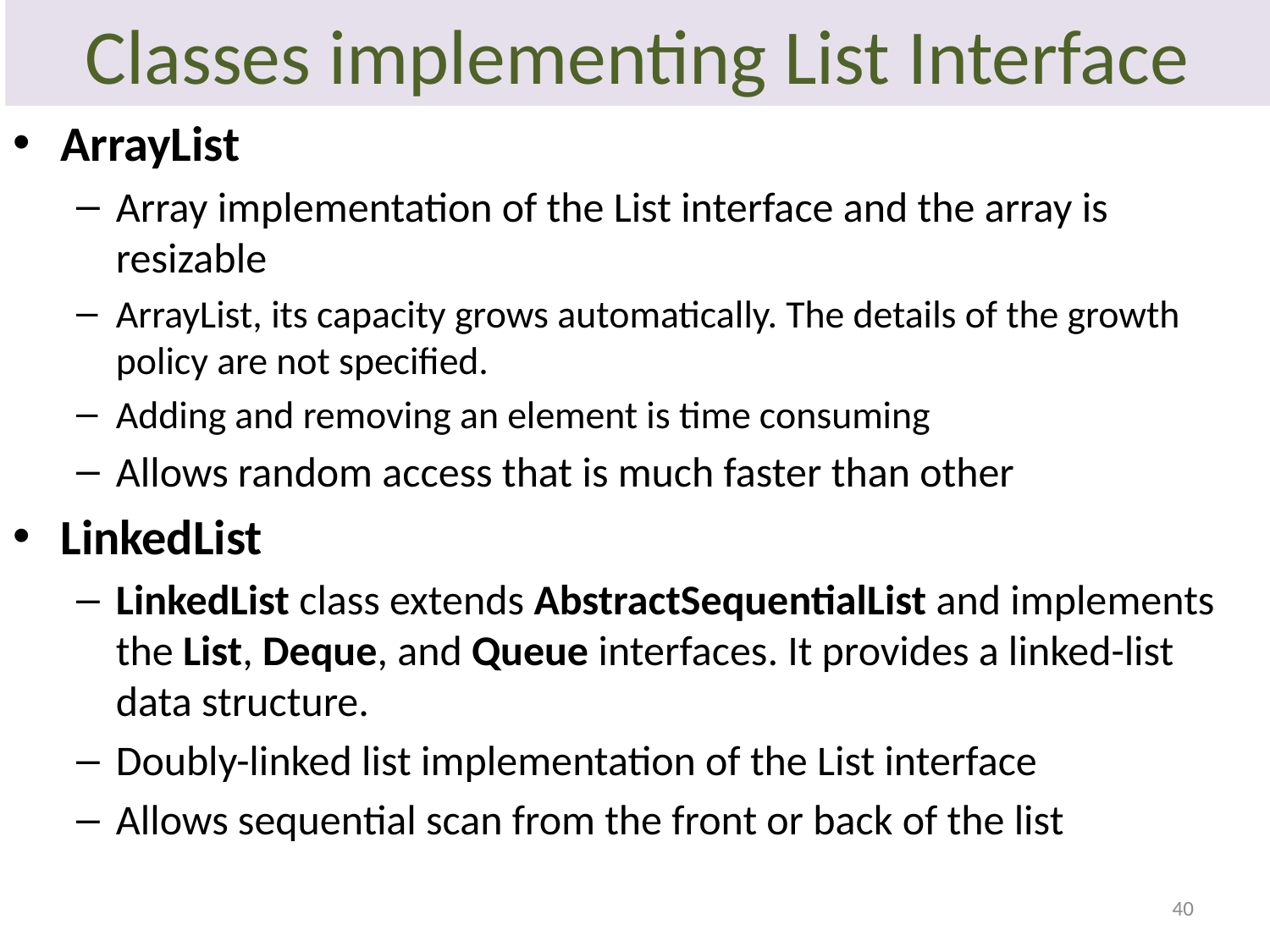

# Classes implementing List Interface
ArrayList
Array implementation of the List interface and the array is resizable
ArrayList, its capacity grows automatically. The details of the growth policy are not specified.
Adding and removing an element is time consuming
Allows random access that is much faster than other
LinkedList
LinkedList class extends AbstractSequentialList and implements the List, Deque, and Queue interfaces. It provides a linked-list data structure.
Doubly-linked list implementation of the List interface
Allows sequential scan from the front or back of the list
40